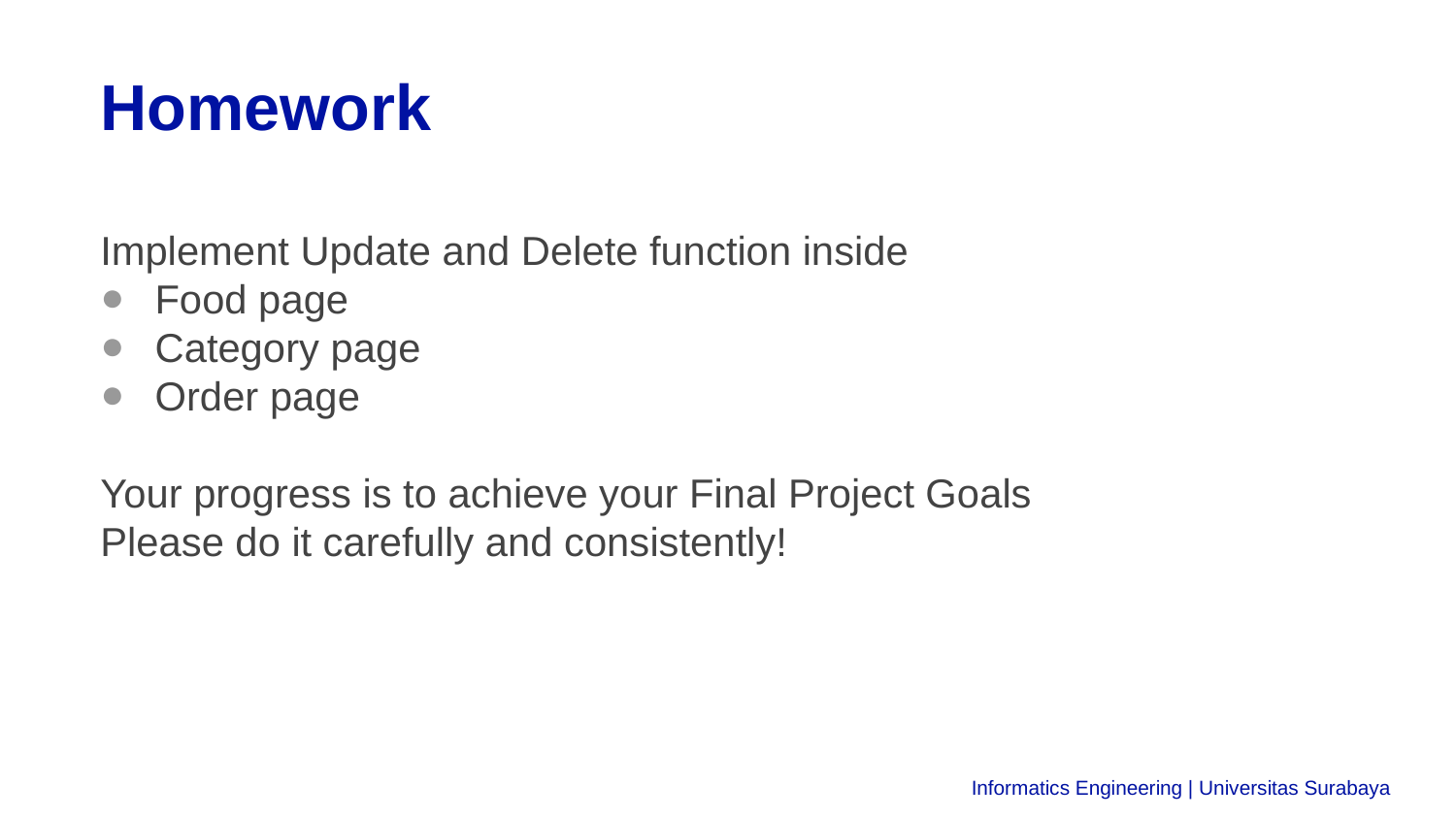

Homework
Implement Update and Delete function inside
Food page
Category page
Order page

Your progress is to achieve your Final Project Goals
Please do it carefully and consistently!

Informatics Engineering | Universitas Surabaya